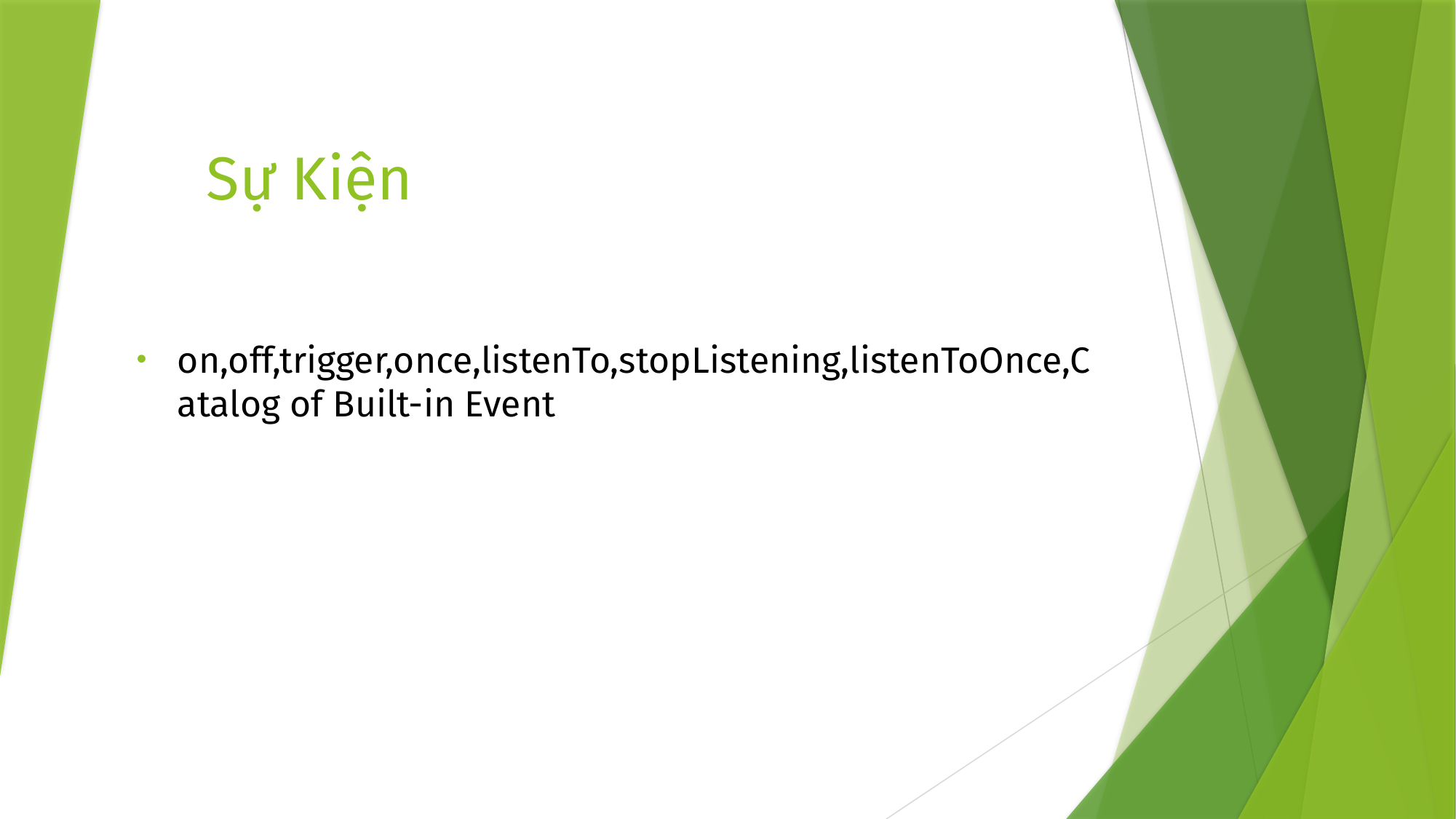

# Sự Kiện
on,off,trigger,once,listenTo,stopListening,listenToOnce,Catalog of Built-in Event